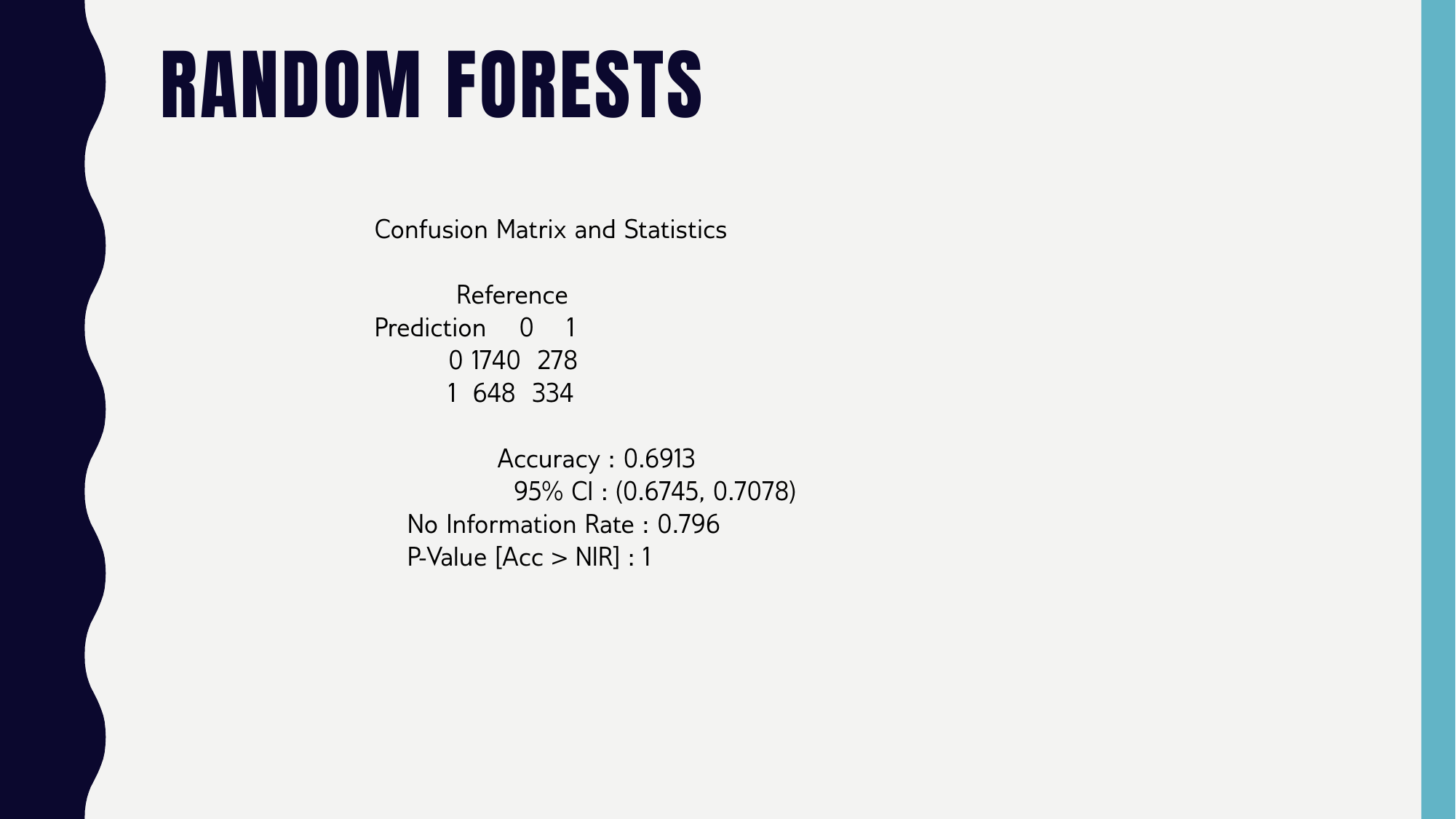

# Random forests
Confusion Matrix and Statistics

          Reference
Prediction    0    1
         0 1740  278
         1  648  334

               Accuracy : 0.6913
                 95% CI : (0.6745, 0.7078)
    No Information Rate : 0.796
    P-Value [Acc > NIR] : 1